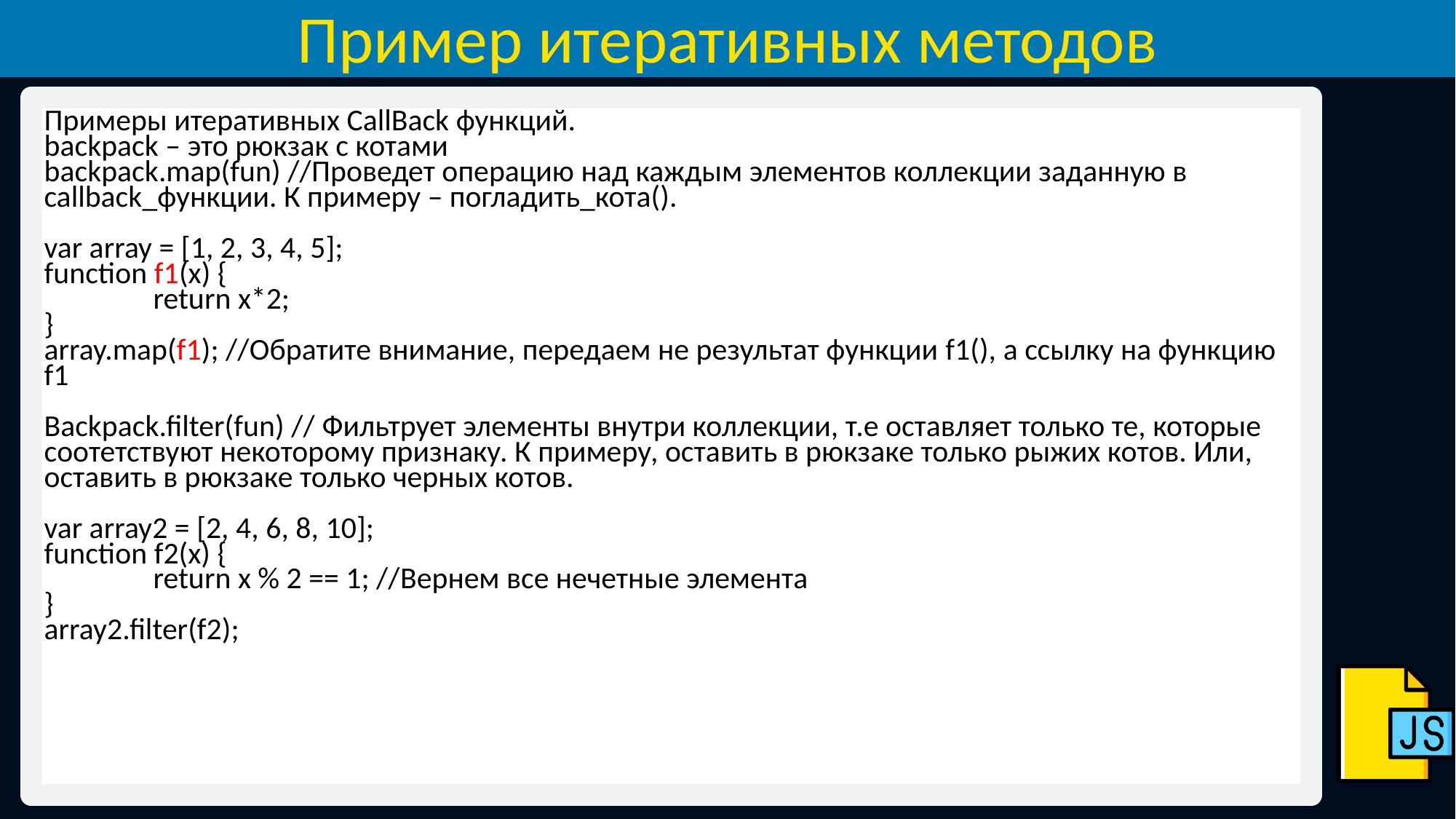

# Пример итеративных методов
Примеры итеративных CallBack функций.
backpack – это рюкзак с котами
backpack.map(fun) //Проведет операцию над каждым элементов коллекции заданную в callback_функции. К примеру – погладить_кота().

var array = [1, 2, 3, 4, 5];
function f1(x) {
	return x*2;
}
array.map(f1); //Обратите внимание, передаем не результат функции f1(), а ссылку на функцию f1

Backpack.filter(fun) // Фильтрует элементы внутри коллекции, т.е оставляет только те, которые соотетствуют некоторому признаку. К примеру, оставить в рюкзаке только рыжих котов. Или, оставить в рюкзаке только черных котов.

var array2 = [2, 4, 6, 8, 10];
function f2(x) {
	return x % 2 == 1; //Вернем все нечетные элемента
}
array2.filter(f2);